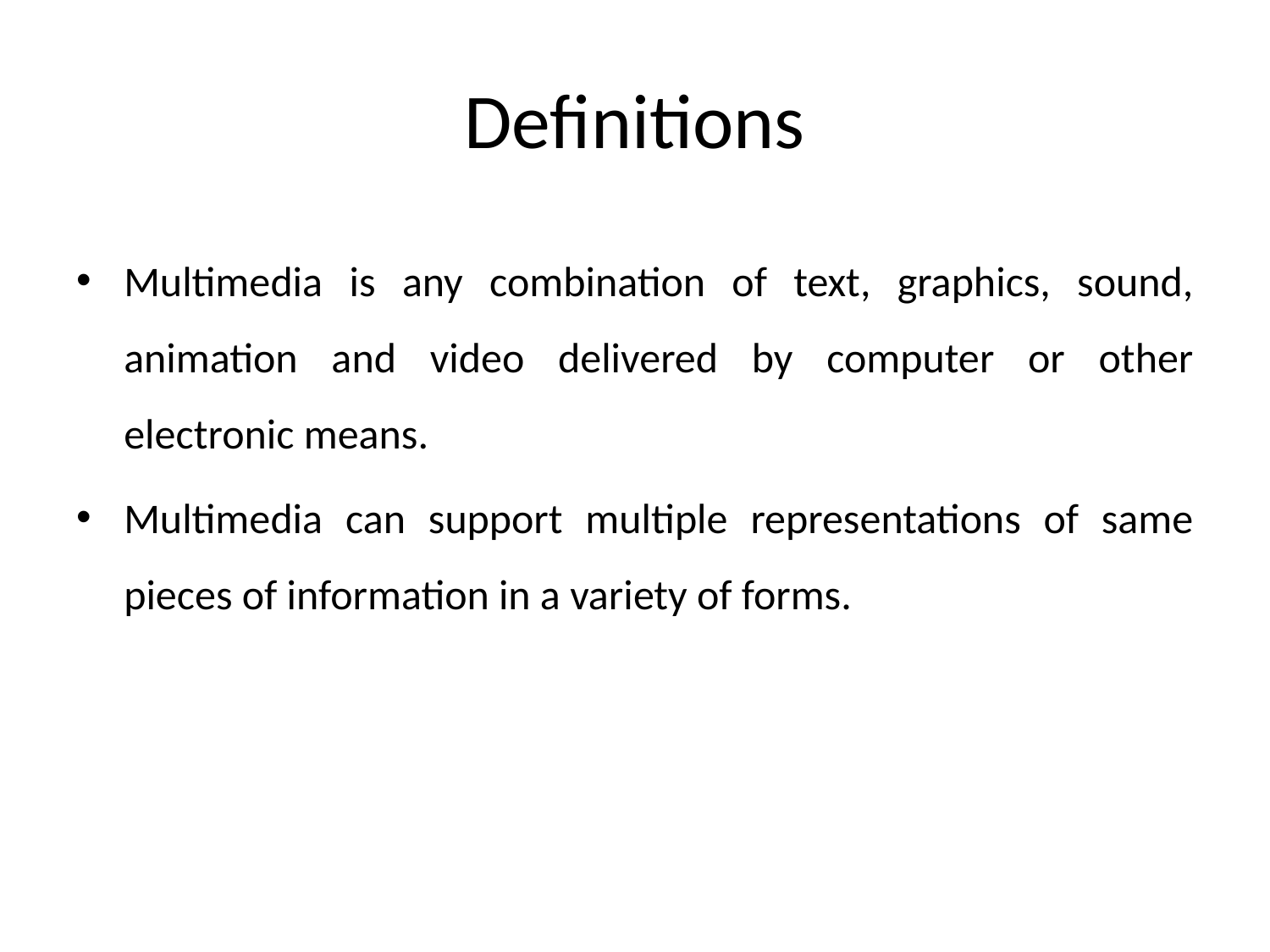

# Definitions
Multimedia is any combination of text, graphics, sound, animation and video delivered by computer or other electronic means.
Multimedia can support multiple representations of same pieces of information in a variety of forms.